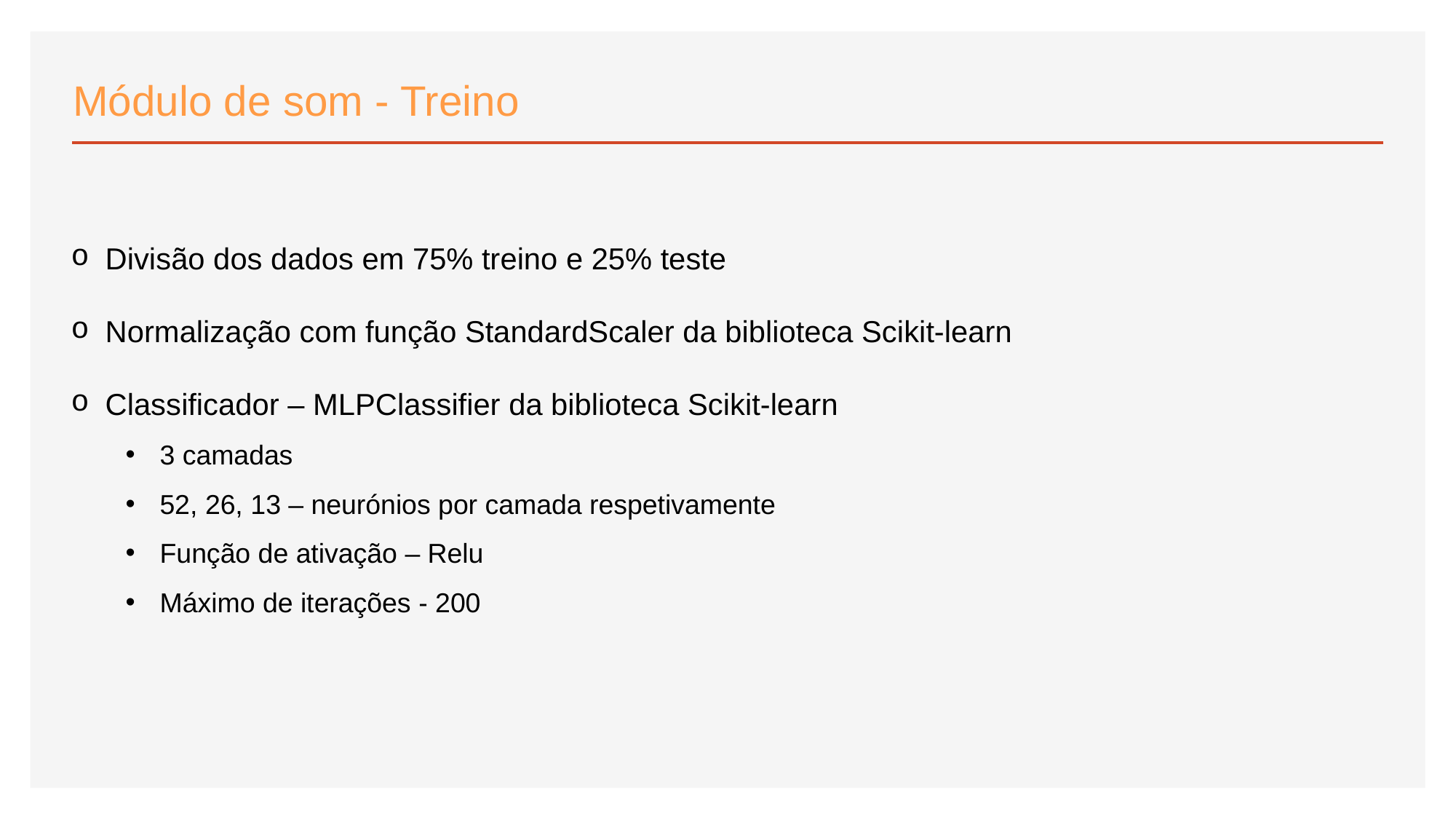

# Módulo de som - Treino
Divisão dos dados em 75% treino e 25% teste
Normalização com função StandardScaler da biblioteca Scikit-learn
Classificador – MLPClassifier da biblioteca Scikit-learn
3 camadas
52, 26, 13 – neurónios por camada respetivamente
Função de ativação – Relu
Máximo de iterações - 200